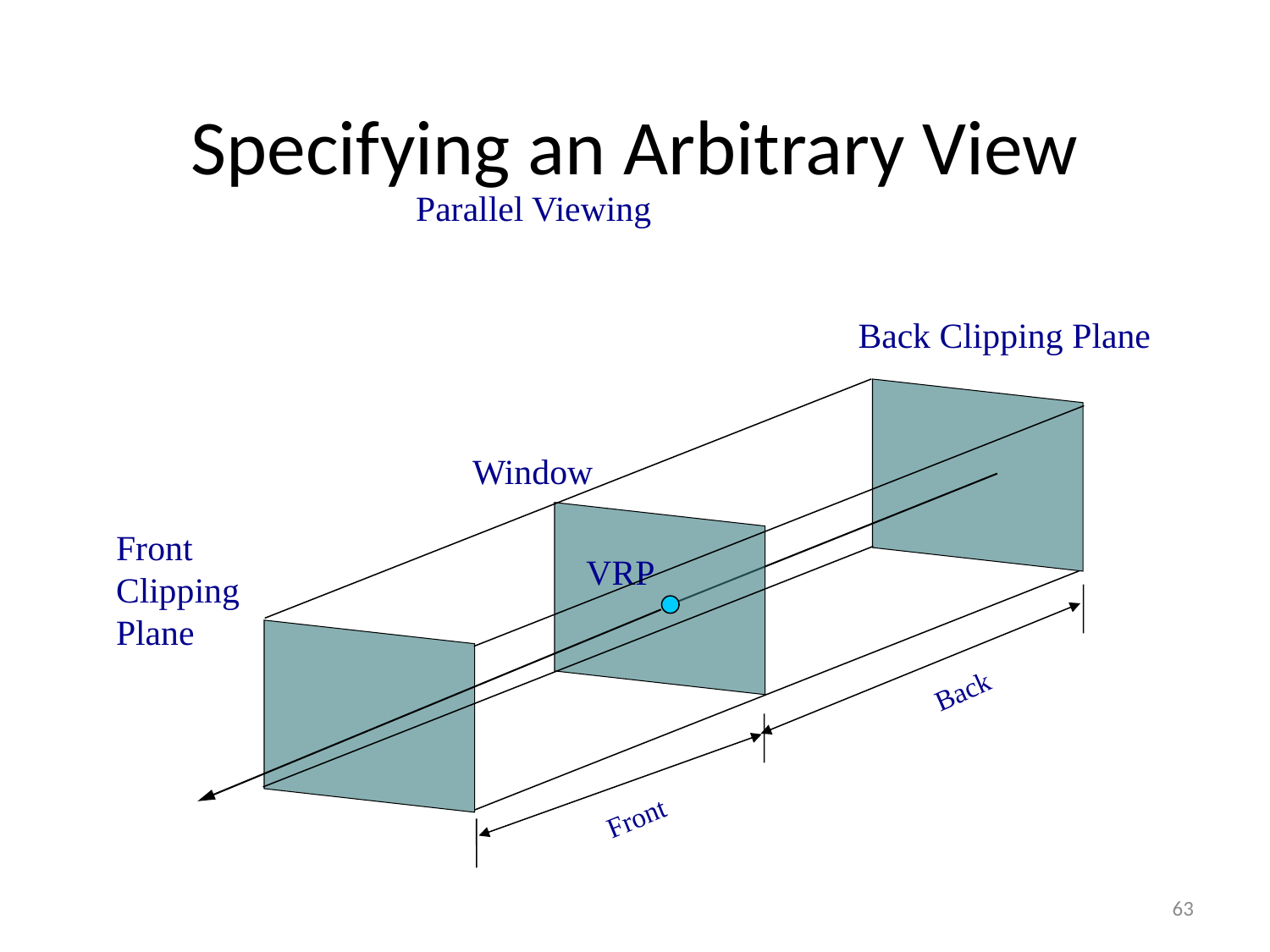

Specifying an Arbitrary View
Parallel Viewing
Back Clipping Plane

Window

Front
Clipping
Plane
VRP

Back

Front

63